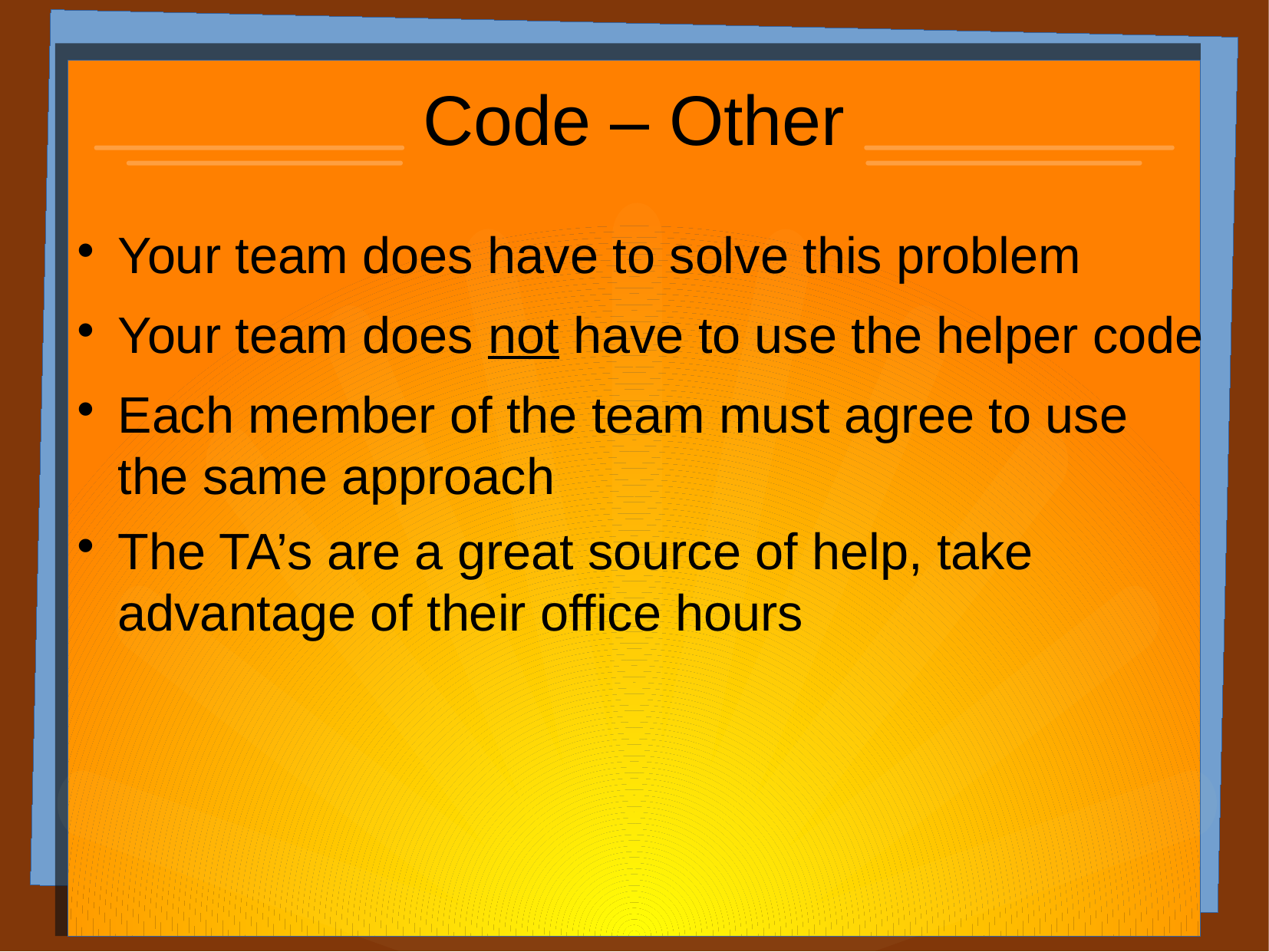

Code – Other
Your team does have to solve this problem
Your team does not have to use the helper code
Each member of the team must agree to use the same approach
The TA’s are a great source of help, take advantage of their office hours